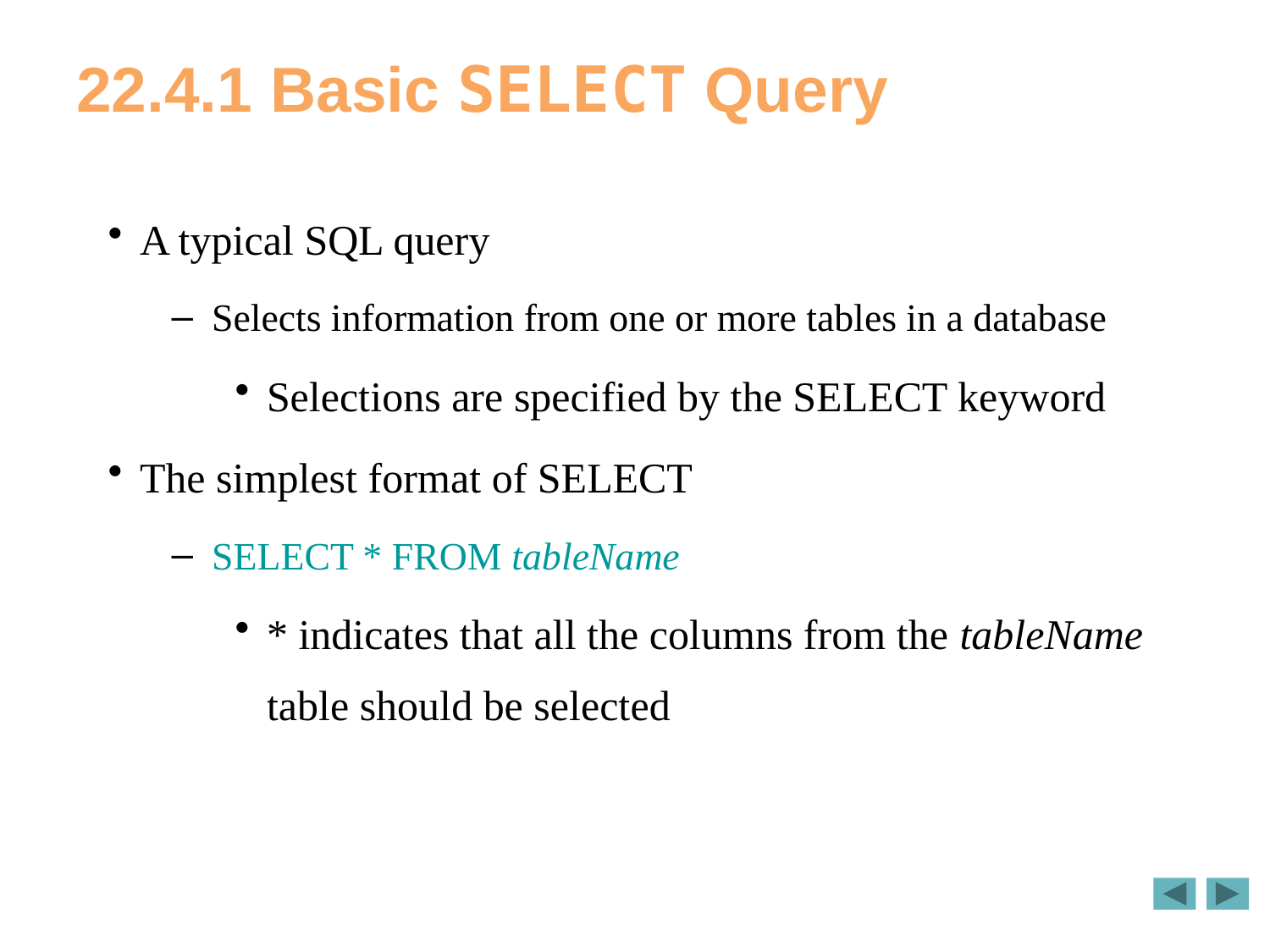

# 22.4.1 Basic SELECT Query
A typical SQL query
Selects information from one or more tables in a database
Selections are specified by the SELECT keyword
The simplest format of SELECT
SELECT * FROM tableName
* indicates that all the columns from the tableName table should be selected